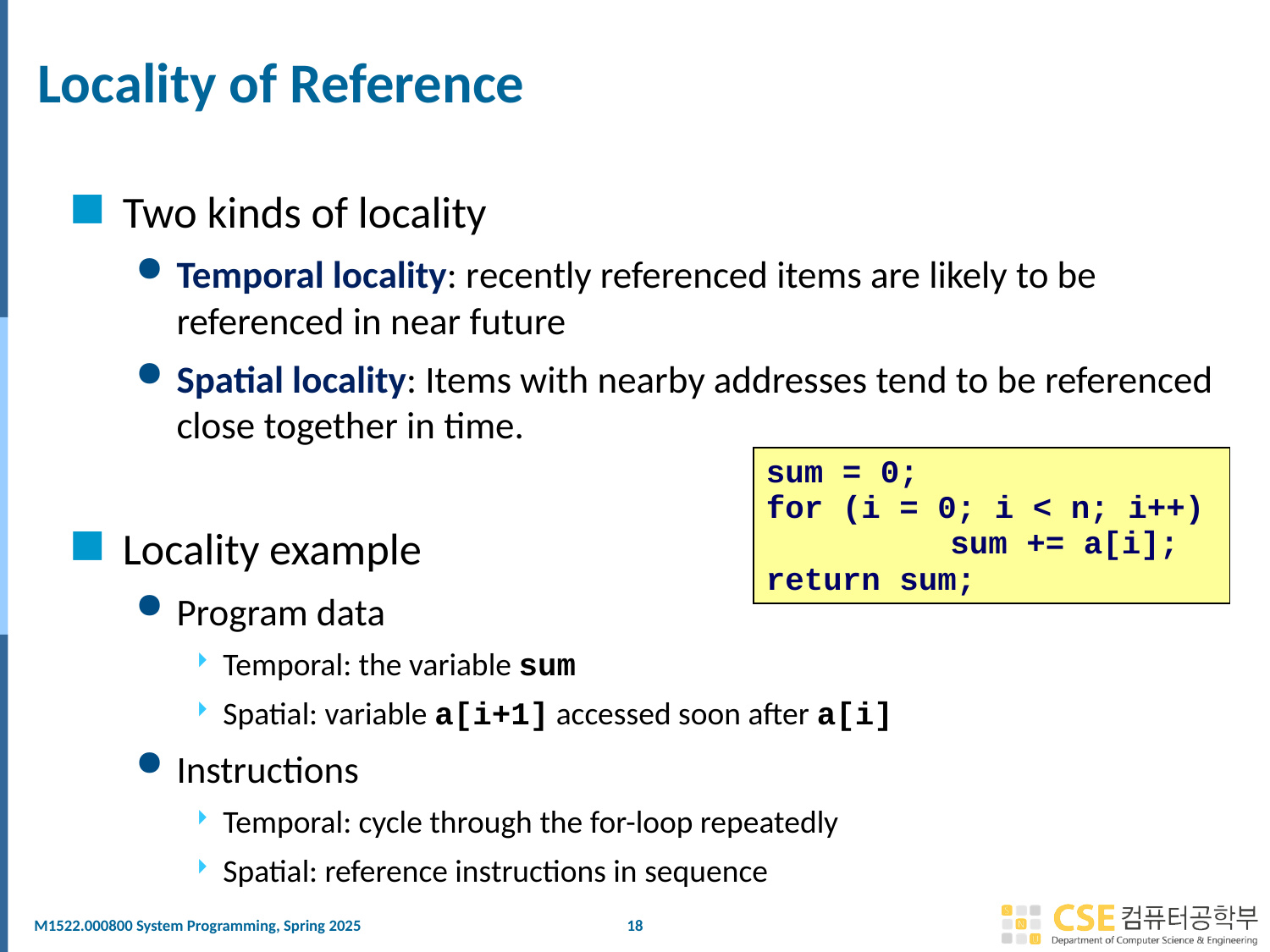

18
# Locality of Reference
Two kinds of locality
Temporal locality: recently referenced items are likely to be referenced in near future
Spatial locality: Items with nearby addresses tend to be referenced close together in time.

Locality example
Program data
Temporal: the variable sum
Spatial: variable a[i+1] accessed soon after a[i]
Instructions
Temporal: cycle through the for-loop repeatedly
Spatial: reference instructions in sequence
sum = 0;
for (i = 0; i < n; i++)
	   sum += a[i];
return sum;